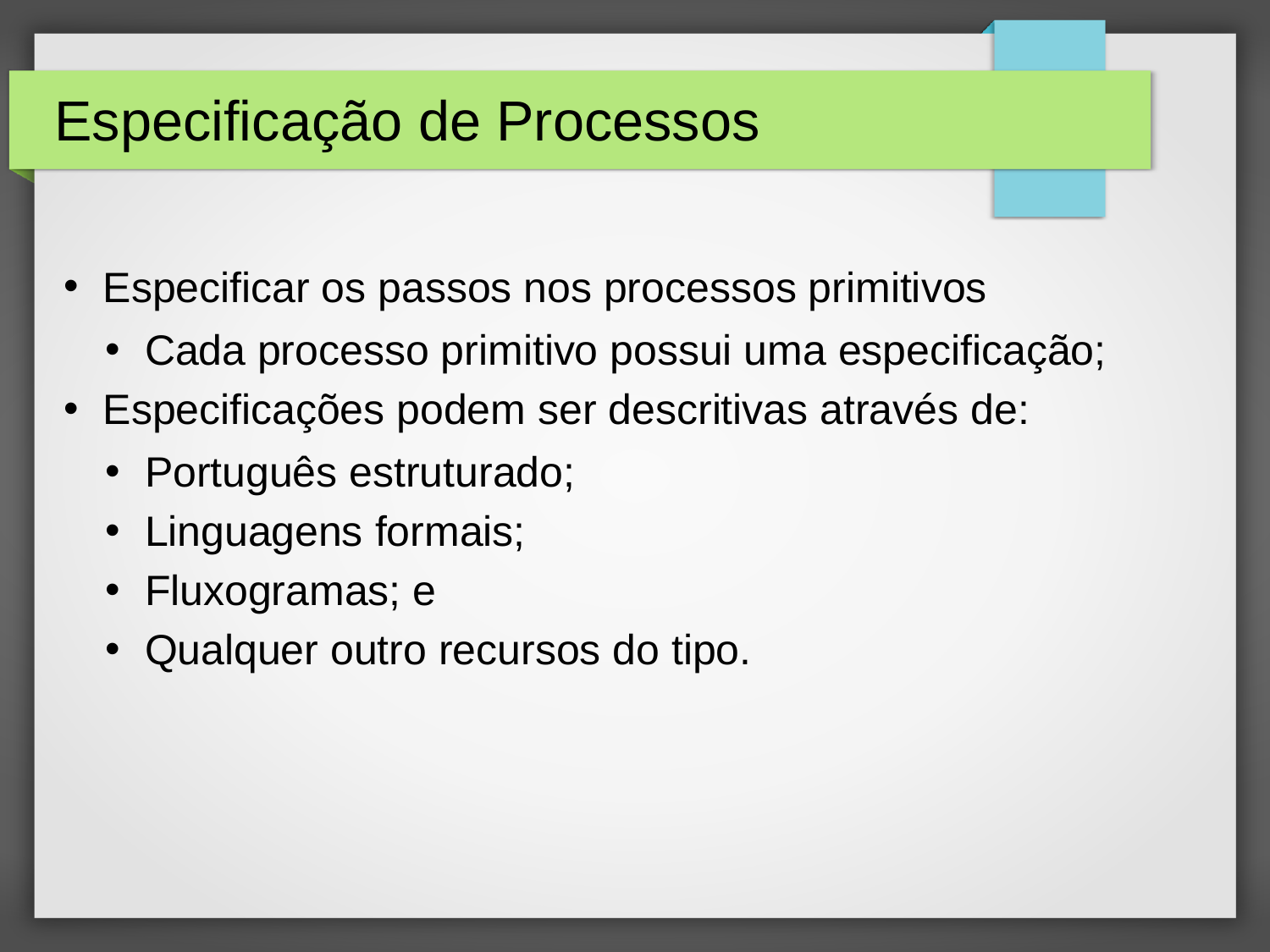

# Especificação de Processos
Especificar os passos nos processos primitivos
Cada processo primitivo possui uma especificação;
Especificações podem ser descritivas através de:
Português estruturado;
Linguagens formais;
Fluxogramas; e
Qualquer outro recursos do tipo.